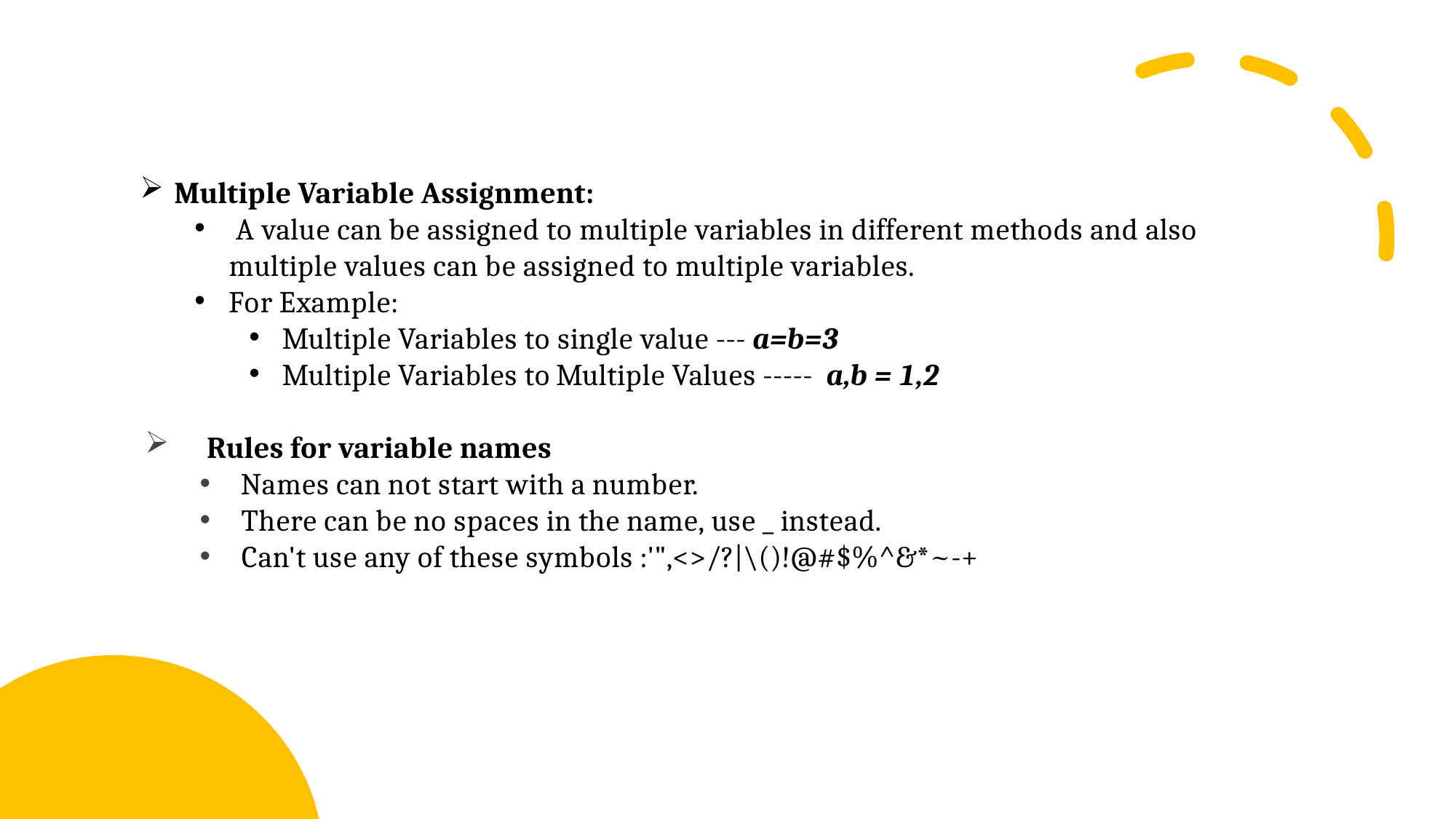

Multiple Variable Assignment:
 A value can be assigned to multiple variables in different methods and also multiple values can be assigned to multiple variables.
For Example:
Multiple Variables to single value --- a=b=3
Multiple Variables to Multiple Values -----  a,b = 1,2

 Rules for variable names
Names can not start with a number.
There can be no spaces in the name, use _ instead.
Can't use any of these symbols :'",<>/?|\()!@#$%^&*~-+